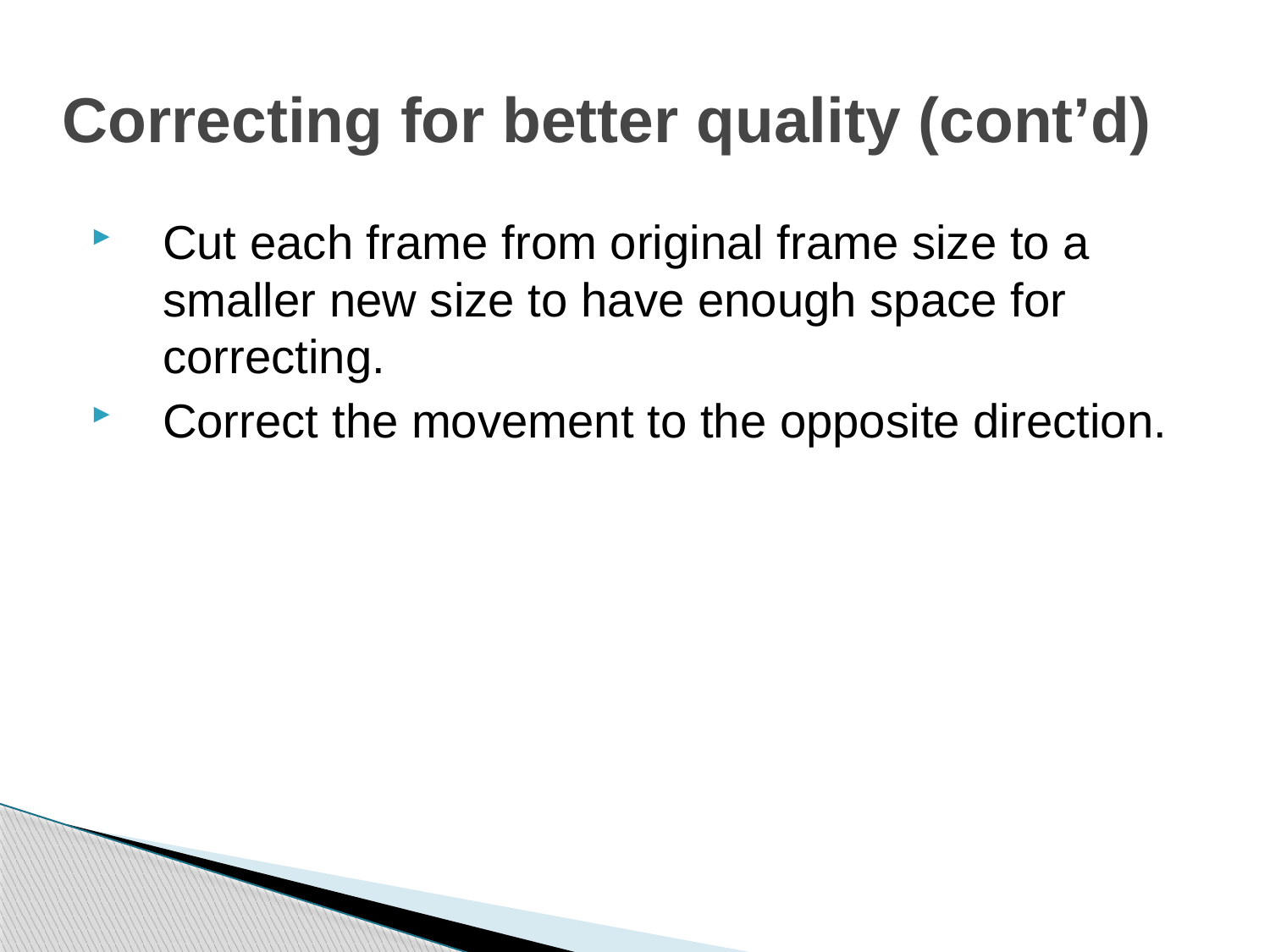

# Correcting for better quality (cont’d)
Cut each frame from original frame size to a smaller new size to have enough space for correcting.
Correct the movement to the opposite direction.